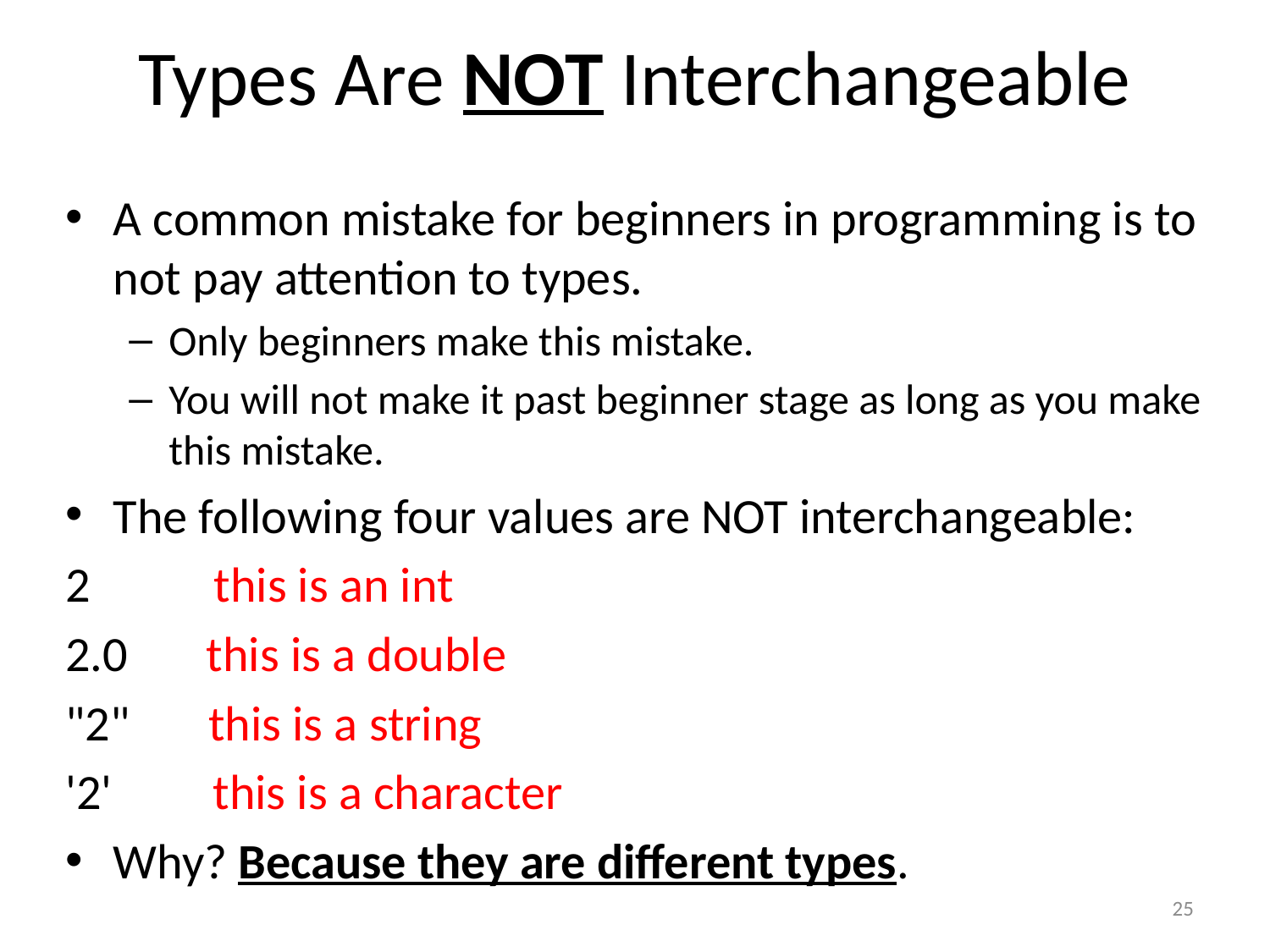

# Types Are NOT Interchangeable
A common mistake for beginners in programming is to not pay attention to types.
Only beginners make this mistake.
You will not make it past beginner stage as long as you make this mistake.
The following four values are NOT interchangeable:
2           this is an int
2.0       this is a double
"2"       this is a string
'2'         this is a character
Why? Because they are different types.

25